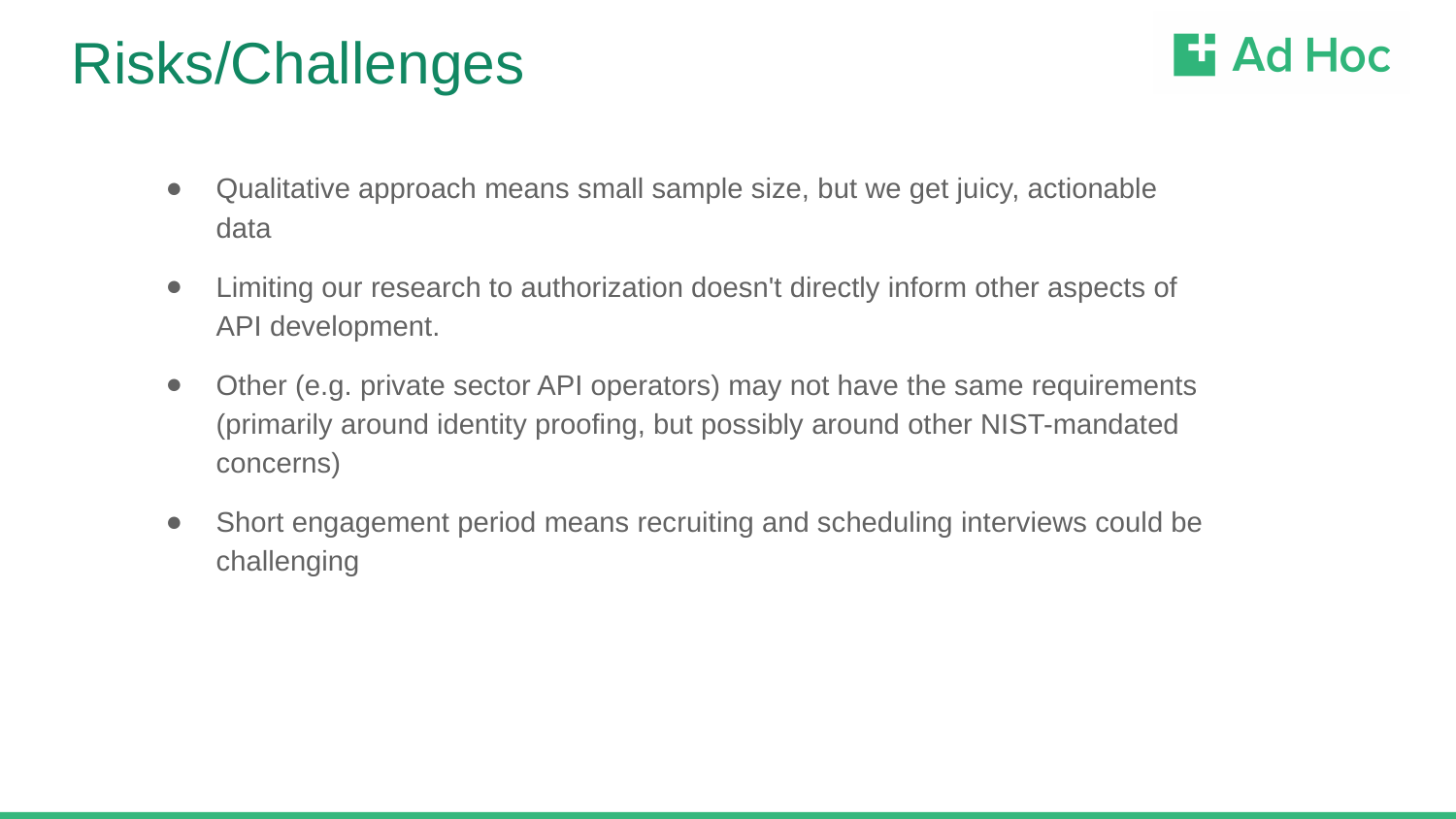

# Risks/Challenges
Qualitative approach means small sample size, but we get juicy, actionable data
Limiting our research to authorization doesn't directly inform other aspects of API development.
Other (e.g. private sector API operators) may not have the same requirements (primarily around identity proofing, but possibly around other NIST-mandated concerns)
Short engagement period means recruiting and scheduling interviews could be challenging